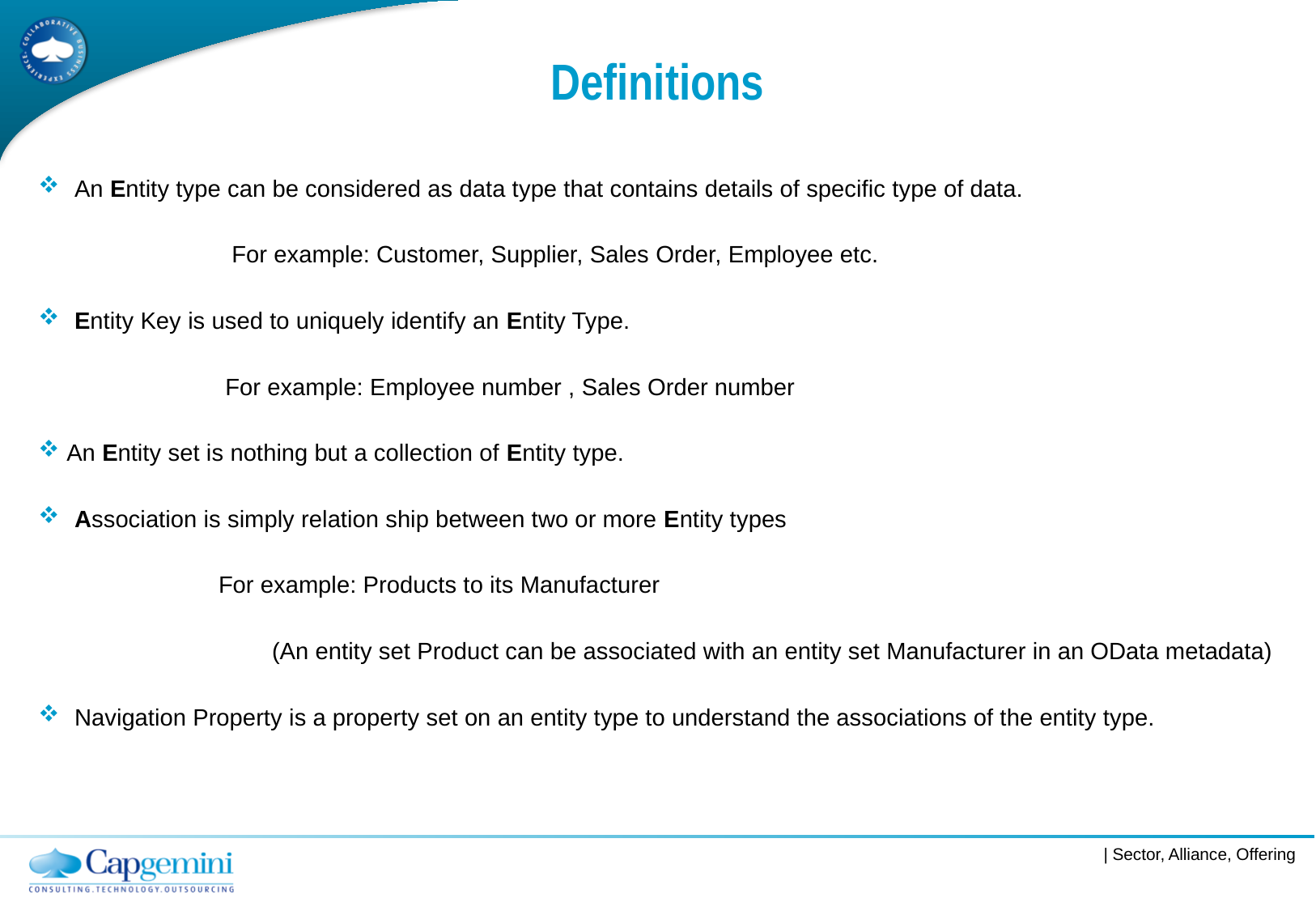

# Definitions
An Entity type can be considered as data type that contains details of specific type of data.

                             For example: Customer, Supplier, Sales Order, Employee etc.

Entity Key is used to uniquely identify an Entity Type.

                            For example: Employee number , Sales Order number

 An Entity set is nothing but a collection of Entity type.

Association is simply relation ship between two or more Entity types

                           For example: Products to its Manufacturer

                                   (An entity set Product can be associated with an entity set Manufacturer in an OData metadata)

Navigation Property is a property set on an entity type to understand the associations of the entity type.